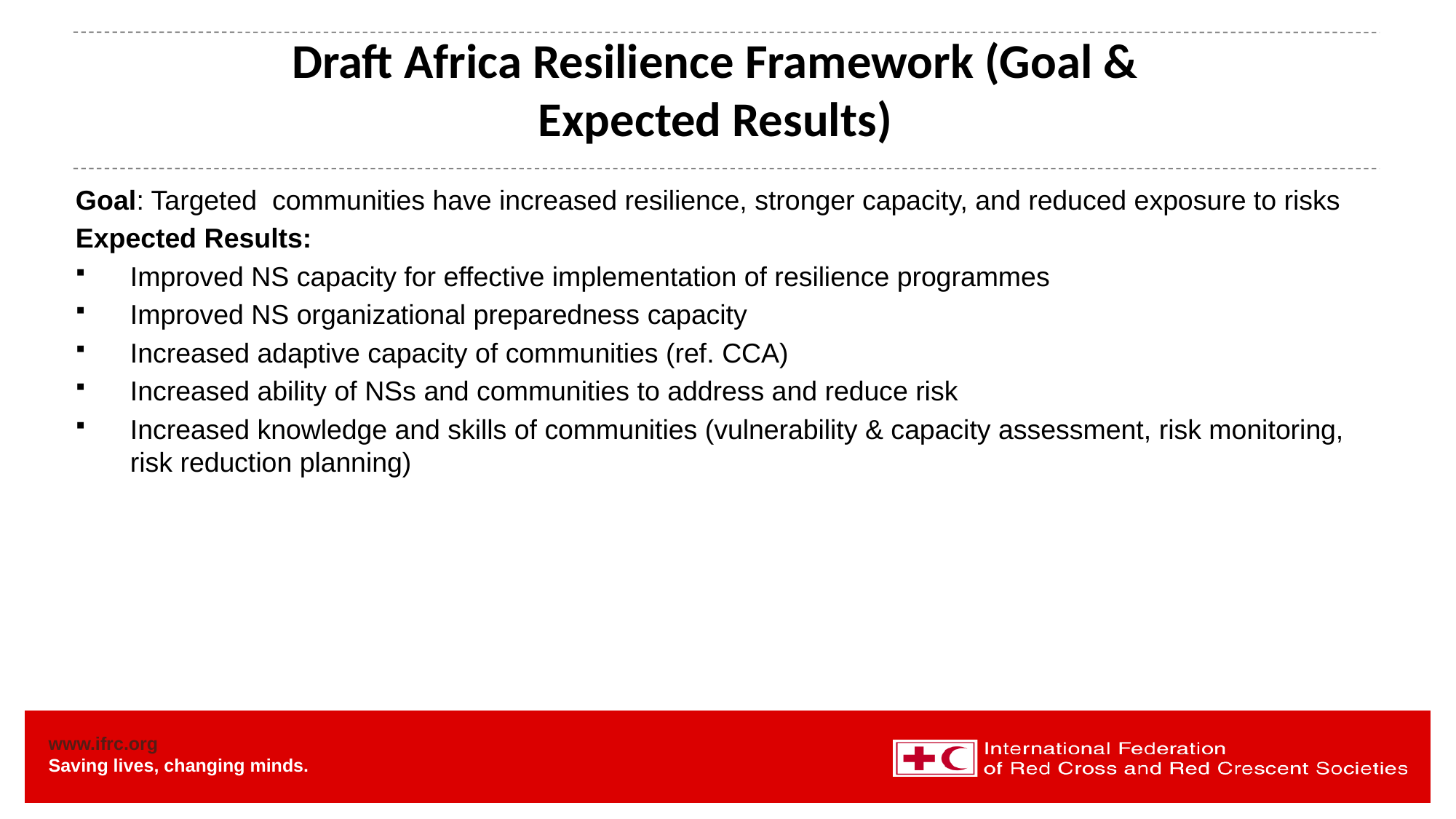

Draft Africa Resilience Framework (Goal & Expected Results)
Goal: Targeted  communities have increased resilience, stronger capacity, and reduced exposure to risks
Expected Results:
Improved NS capacity for effective implementation of resilience programmes
Improved NS organizational preparedness capacity
Increased adaptive capacity of communities (ref. CCA)
Increased ability of NSs and communities to address and reduce risk
Increased knowledge and skills of communities (vulnerability & capacity assessment, risk monitoring, risk reduction planning)